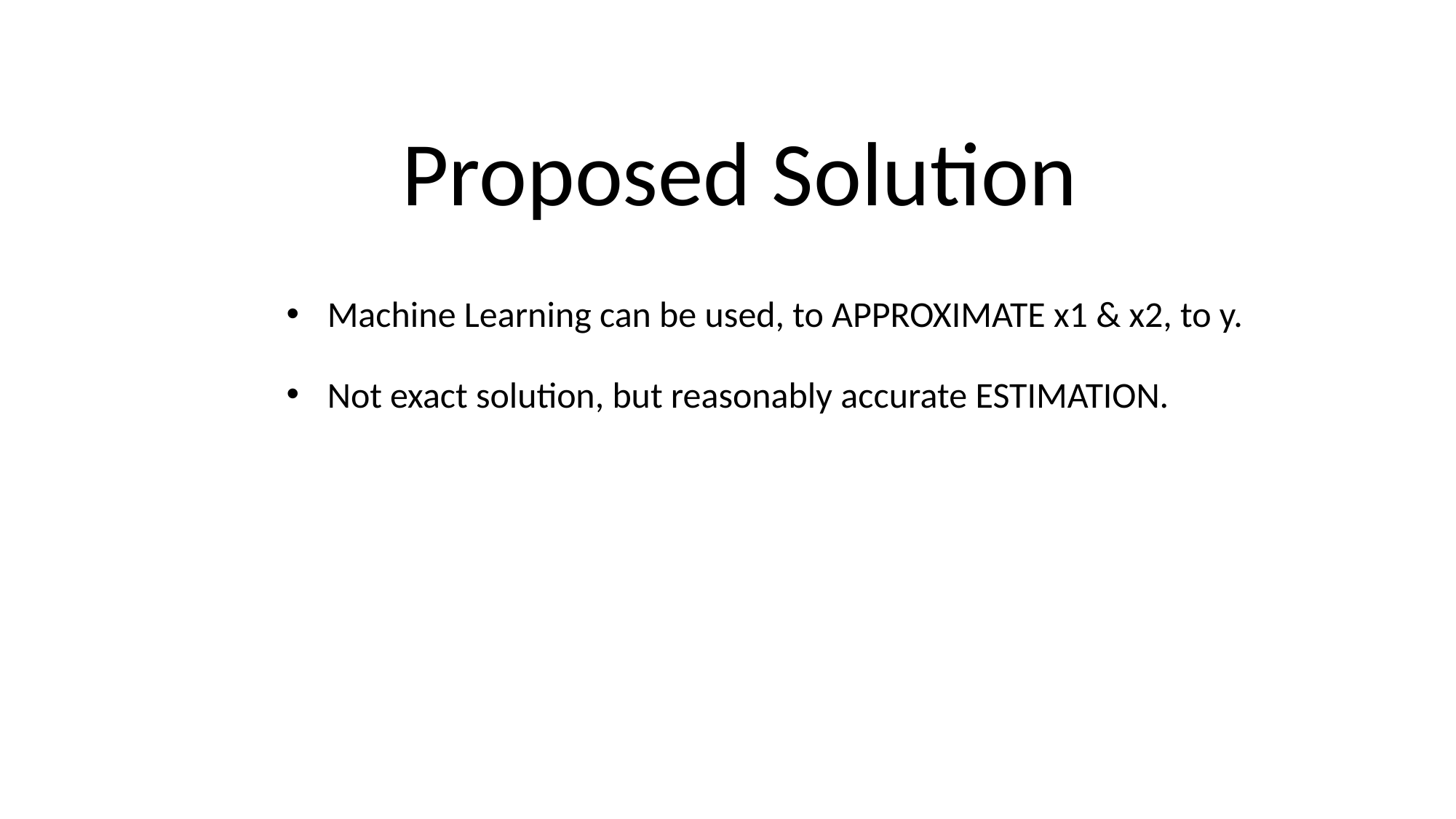

# Proposed Solution
Machine Learning can be used, to APPROXIMATE x1 & x2, to y.
Not exact solution, but reasonably accurate ESTIMATION.